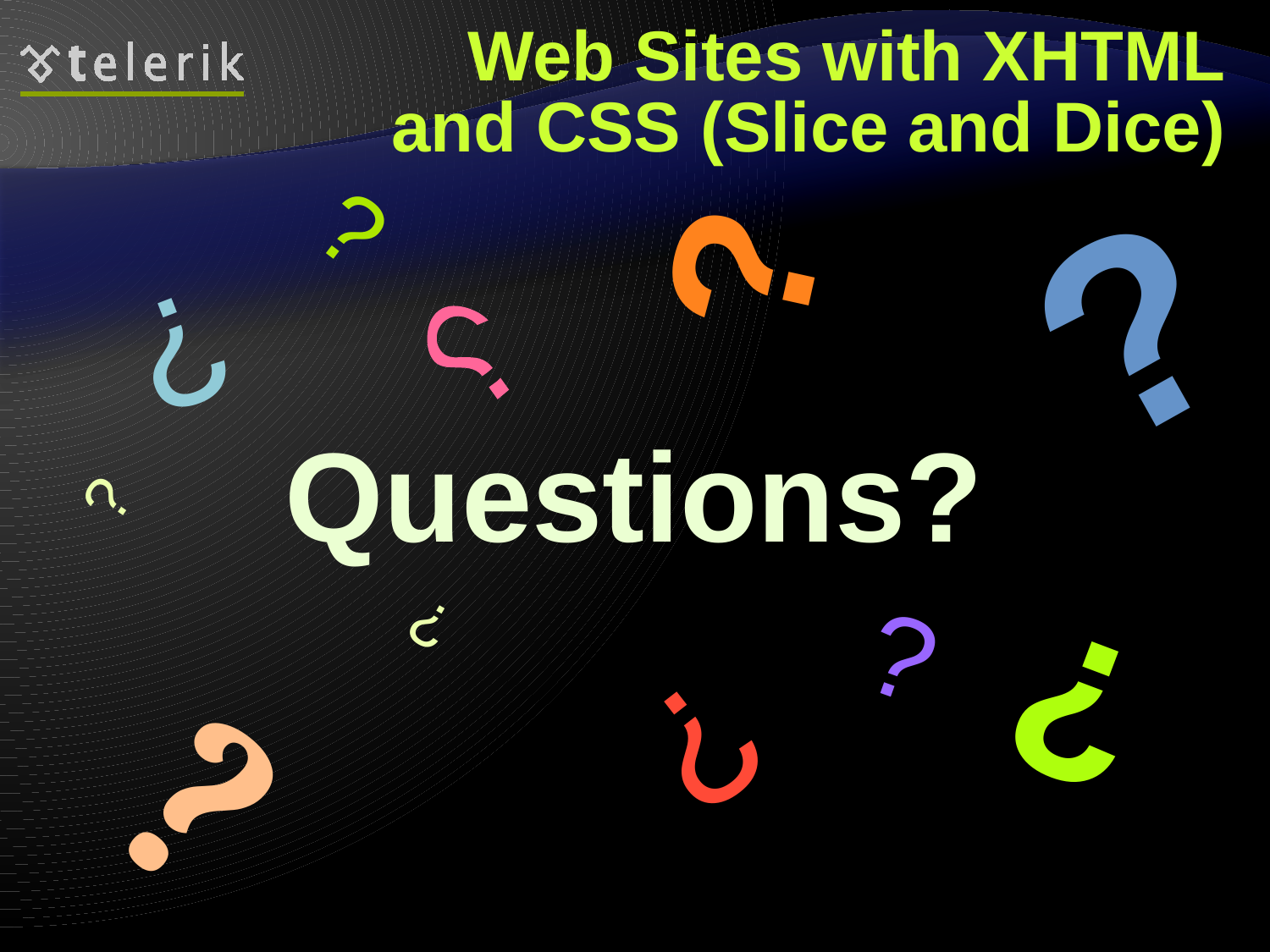

# Web Sites with XHTML and CSS (Slice and Dice)
?
?
?
?
?
Questions?
?
?
?
?
?
?